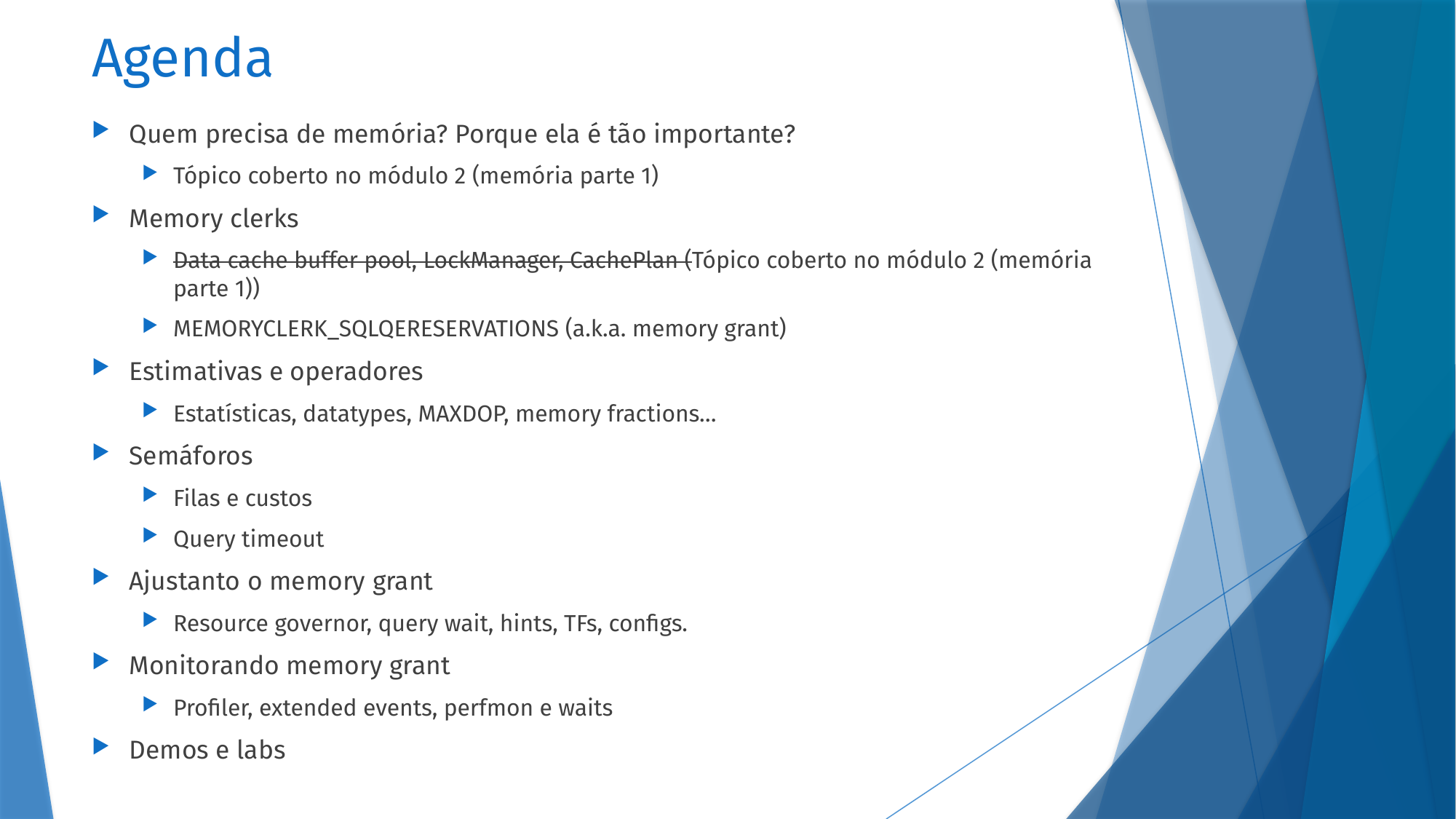

# Agenda
Quem precisa de memória? Porque ela é tão importante?
Tópico coberto no módulo 2 (memória parte 1)
Memory clerks
Data cache buffer pool, LockManager, CachePlan (Tópico coberto no módulo 2 (memória parte 1))
MEMORYCLERK_SQLQERESERVATIONS (a.k.a. memory grant)
Estimativas e operadores
Estatísticas, datatypes, MAXDOP, memory fractions…
Semáforos
Filas e custos
Query timeout
Ajustanto o memory grant
Resource governor, query wait, hints, TFs, configs.
Monitorando memory grant
Profiler, extended events, perfmon e waits
Demos e labs